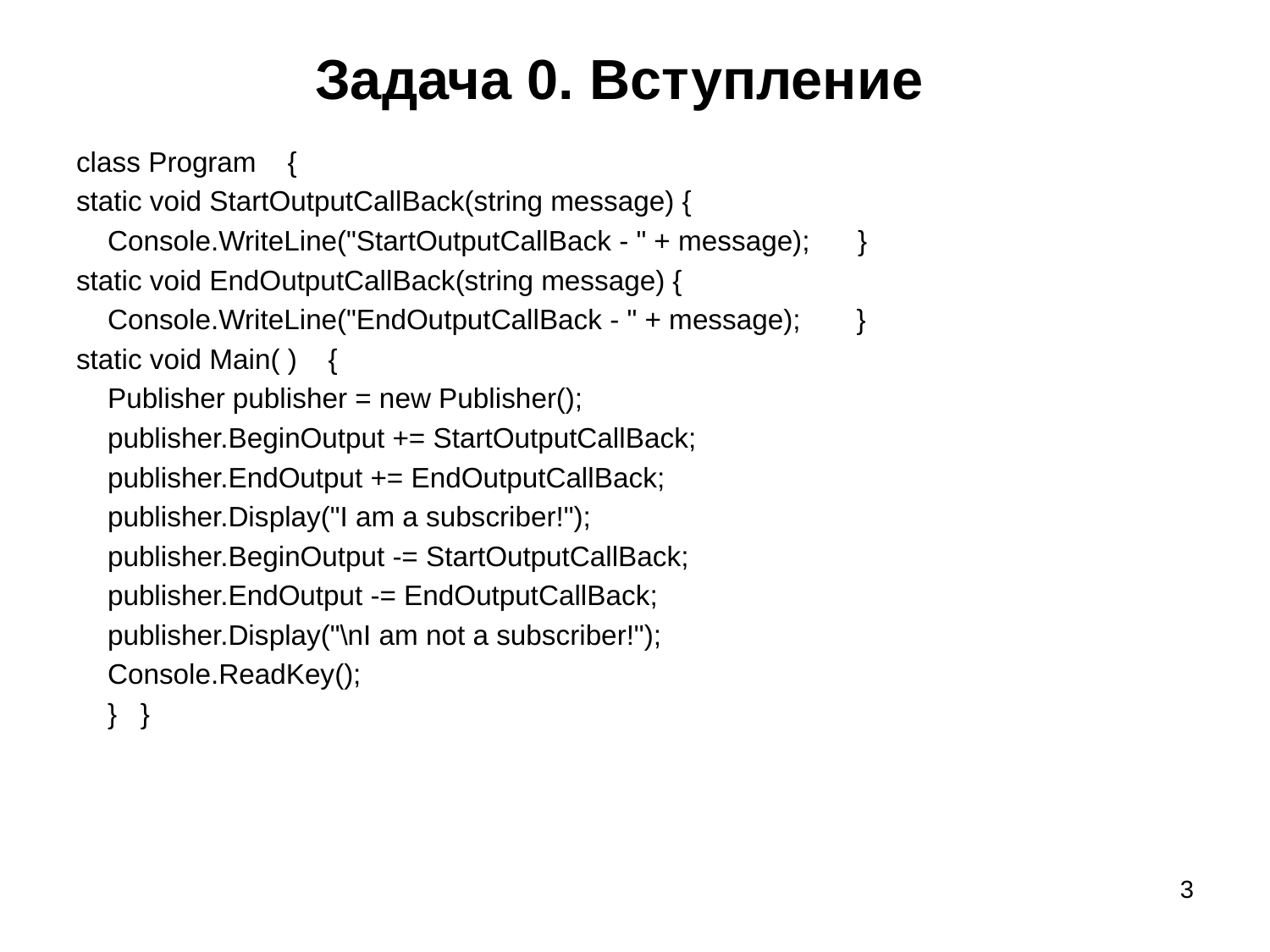

# Задача 0. Вступление
class Program    {
static void StartOutputCallBack(string message) {
    Console.WriteLine("StartOutputCallBack - " + message);      }
static void EndOutputCallBack(string message) {
    Console.WriteLine("EndOutputCallBack - " + message);       }
static void Main( )    {
    Publisher publisher = new Publisher();
    publisher.BeginOutput += StartOutputCallBack;
    publisher.EndOutput += EndOutputCallBack;
    publisher.Display("I am a subscriber!");
    publisher.BeginOutput -= StartOutputCallBack;
    publisher.EndOutput -= EndOutputCallBack;
    publisher.Display("\nI am not a subscriber!");
    Console.ReadKey();
    }   }
3